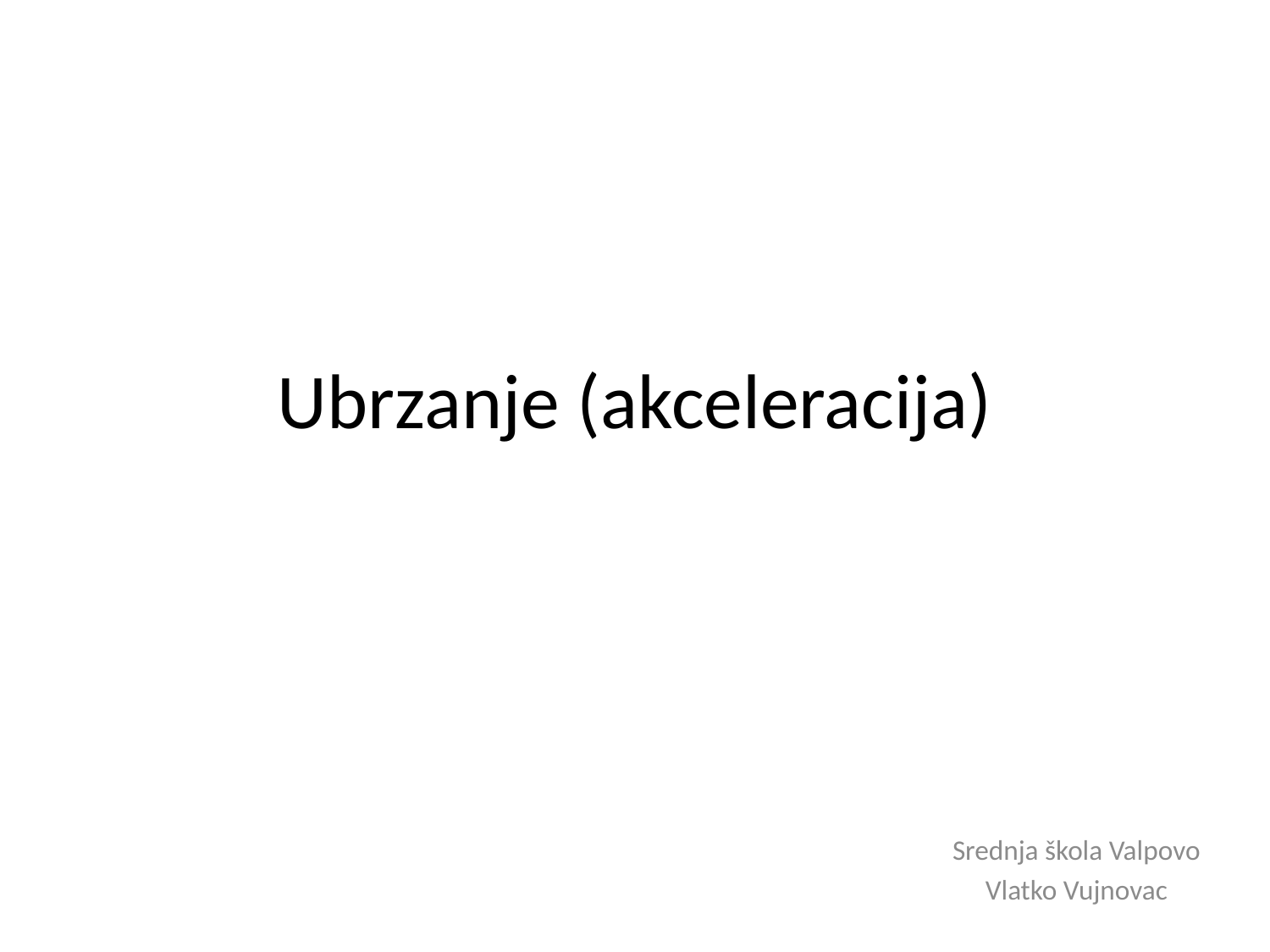

# Ubrzanje (akceleracija)
Srednja škola Valpovo
Vlatko Vujnovac